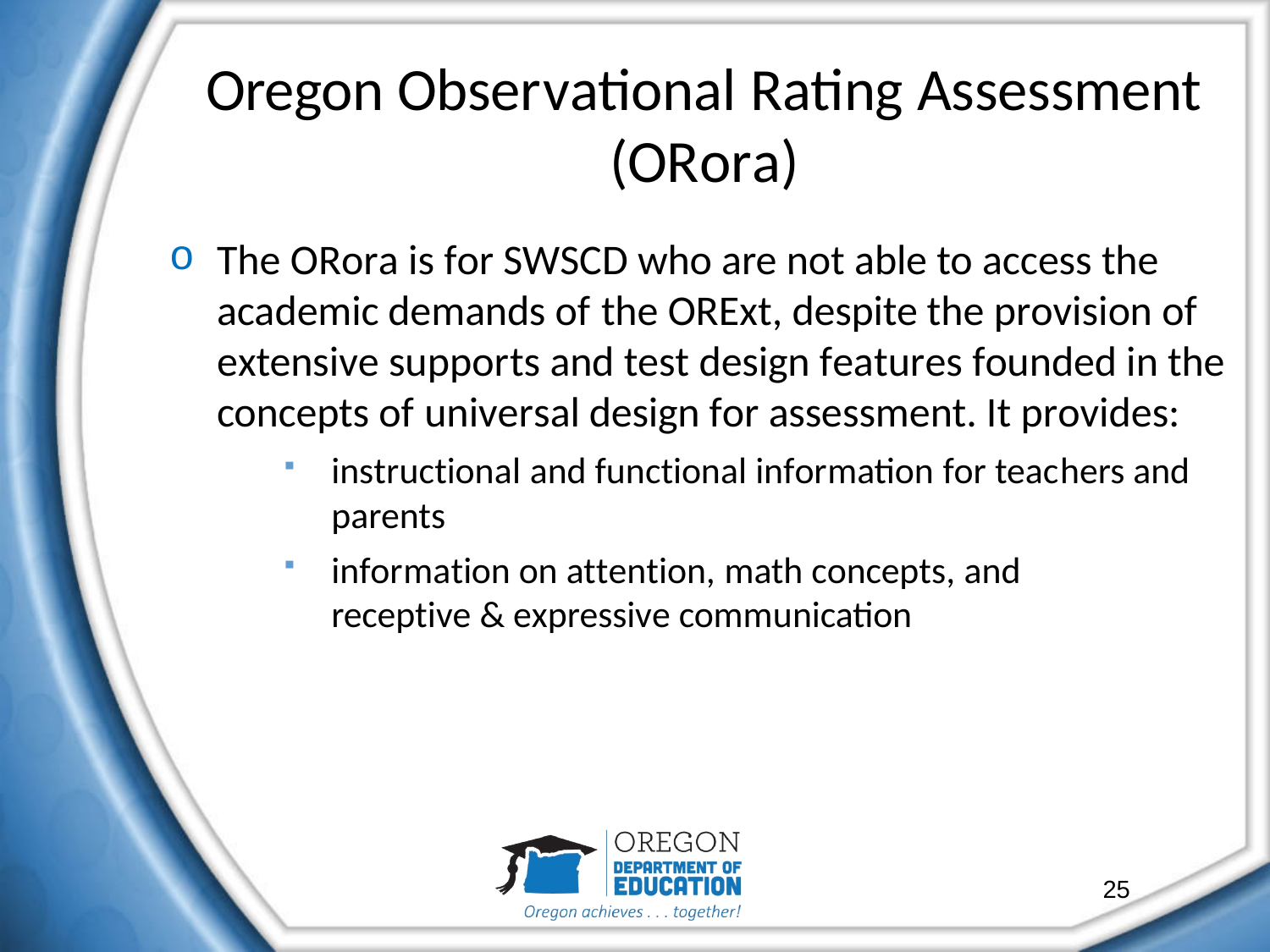

# Oregon Observational Rating Assessment
(ORora)
The ORora is for SWSCD who are not able to access the academic demands of the ORExt, despite the provision of extensive supports and test design features founded in the concepts of universal design for assessment. It provides:
instructional and functional information for teachers and parents
information on attention, math concepts, and receptive & expressive communication
25